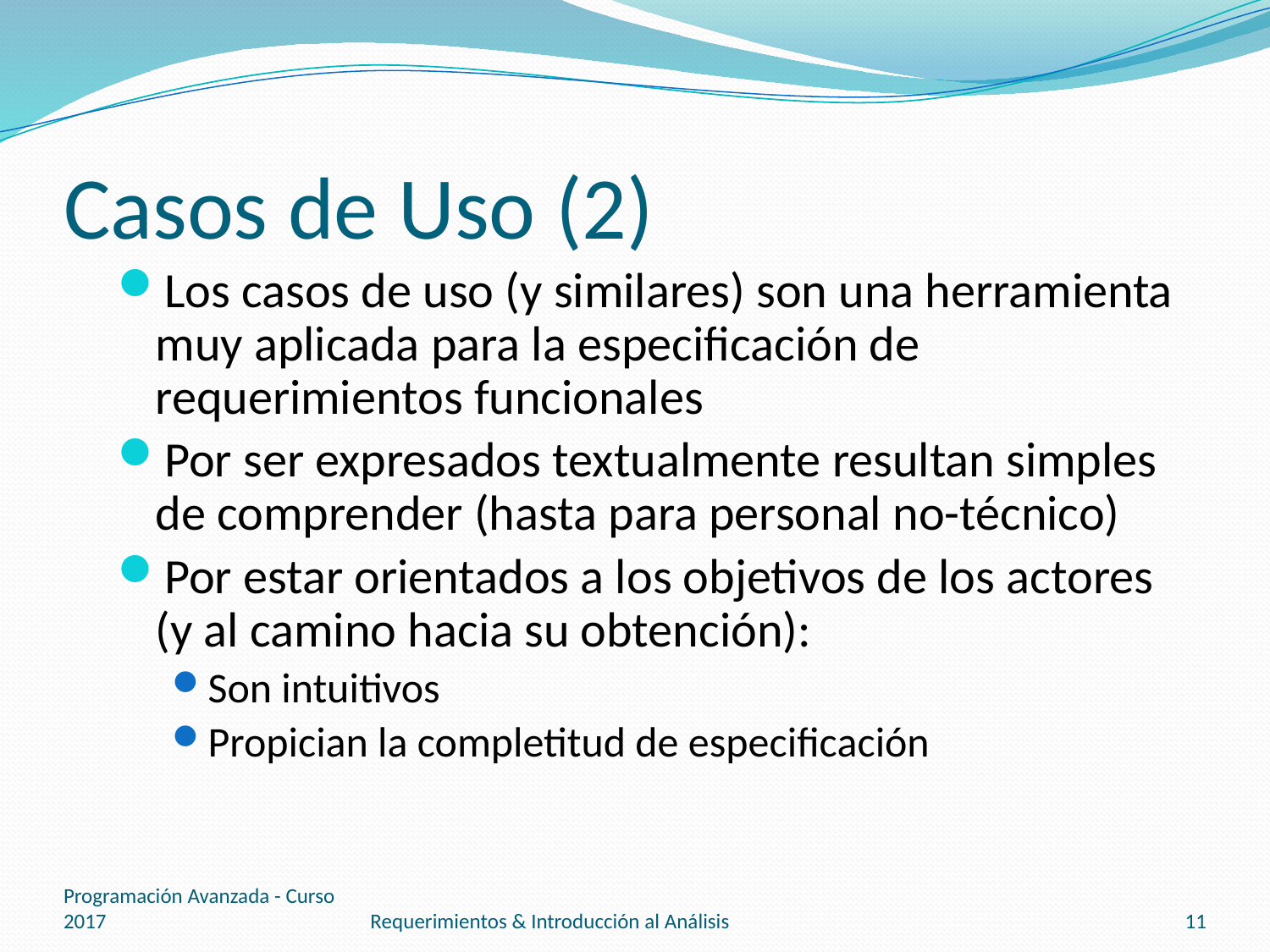

# Casos de Uso (2)
Los casos de uso (y similares) son una herramienta muy aplicada para la especificación de requerimientos funcionales
Por ser expresados textualmente resultan simples de comprender (hasta para personal no-técnico)
Por estar orientados a los objetivos de los actores (y al camino hacia su obtención):
Son intuitivos
Propician la completitud de especificación
Programación Avanzada - Curso 2017
Requerimientos & Introducción al Análisis
11